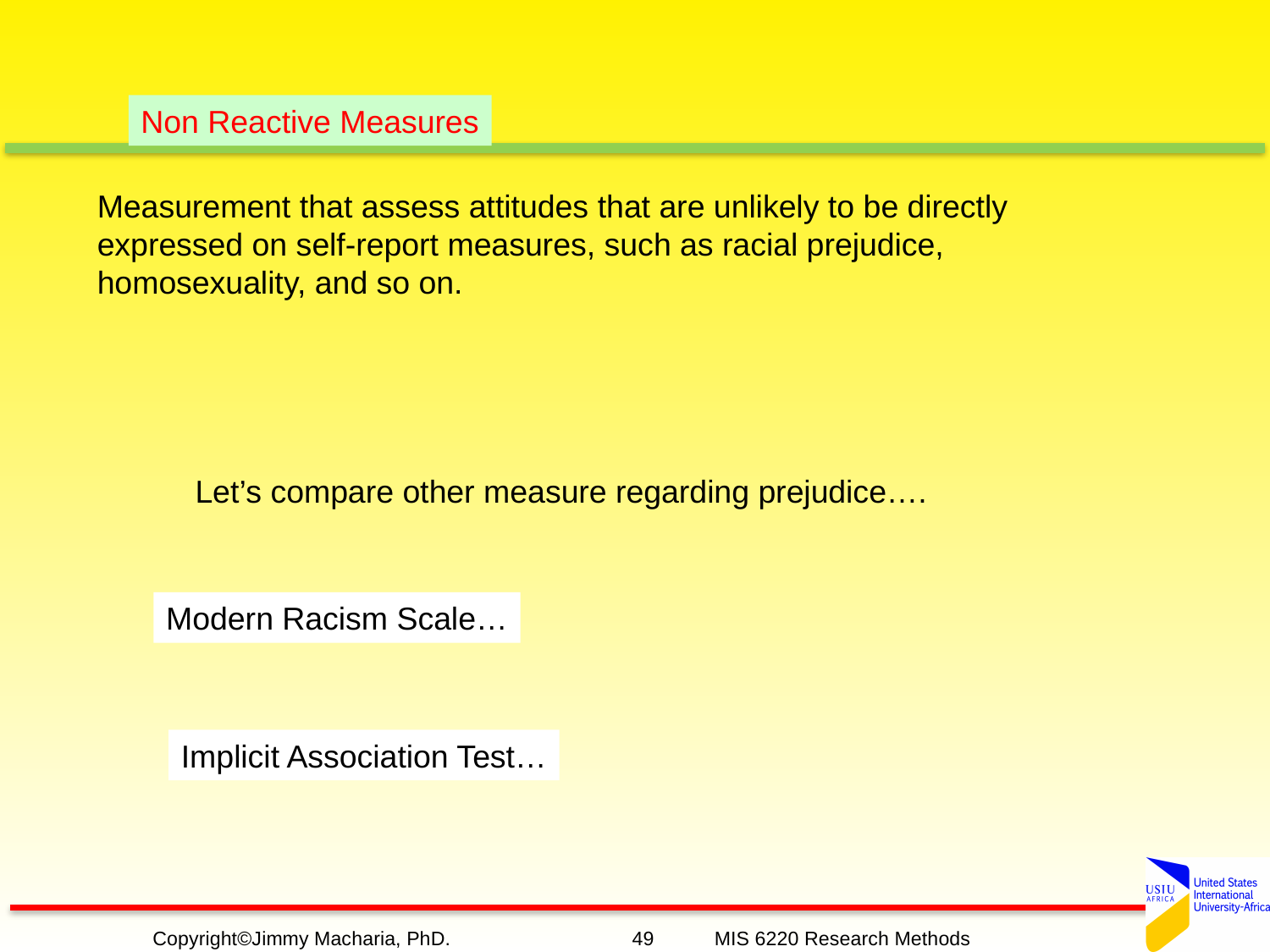

Non Reactive Measures
Measurement that assess attitudes that are unlikely to be directly expressed on self-report measures, such as racial prejudice, homosexuality, and so on.
Let’s compare other measure regarding prejudice….
Modern Racism Scale…
Implicit Association Test…